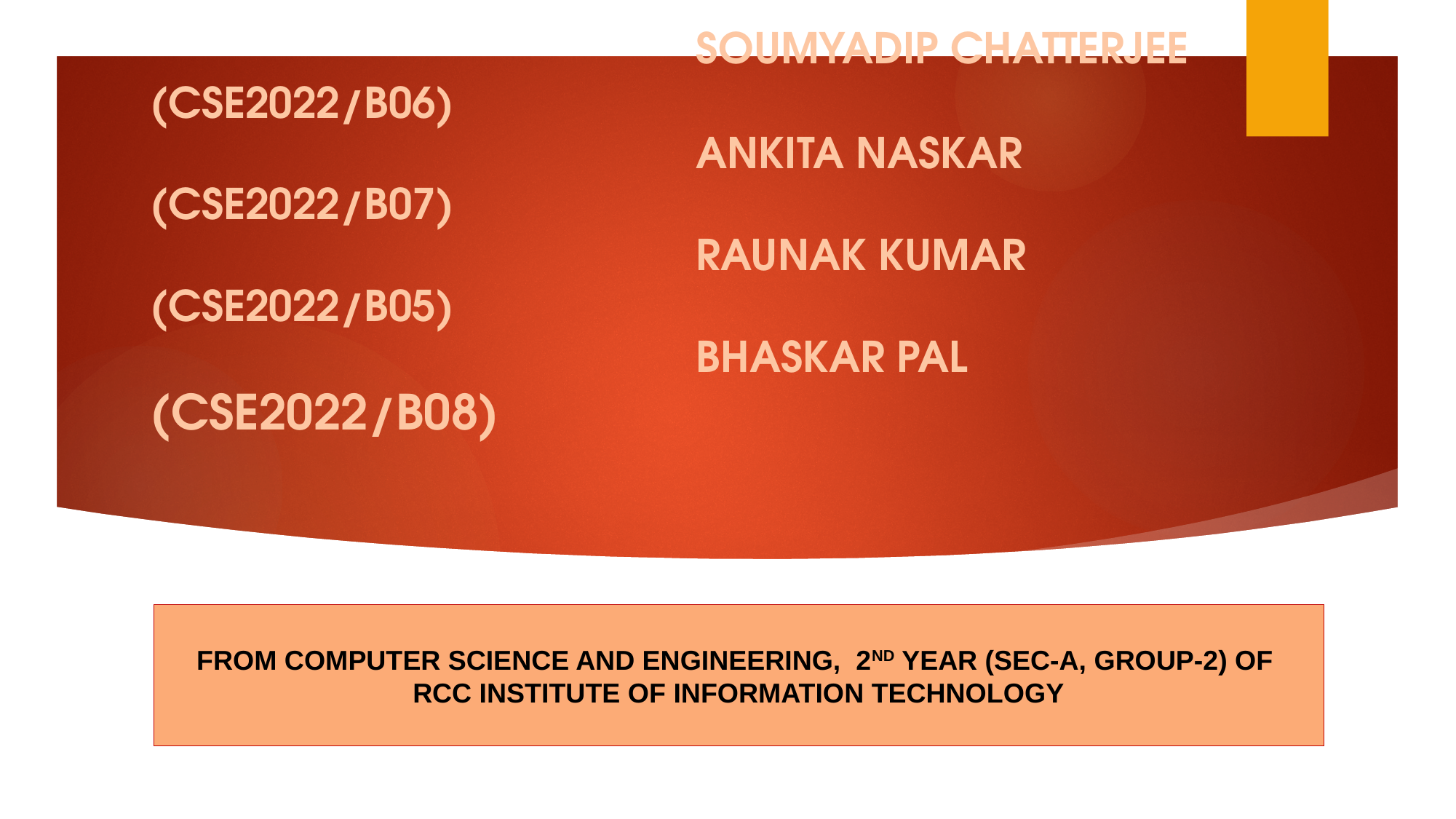

# DEVELOPED BY SOUMYADIP CHATTERJEE (CSE2022/B06) ANKITA NASKAR (CSE2022/B07) RAUNAK KUMAR (CSE2022/B05) BHASKAR PAL (CSE2022/B08)

FROM COMPUTER SCIENCE AND ENGINEERING,  2ND YEAR (SEC-A, GROUP-2) OF
RCC INSTITUTE OF INFORMATION TECHNOLOGY